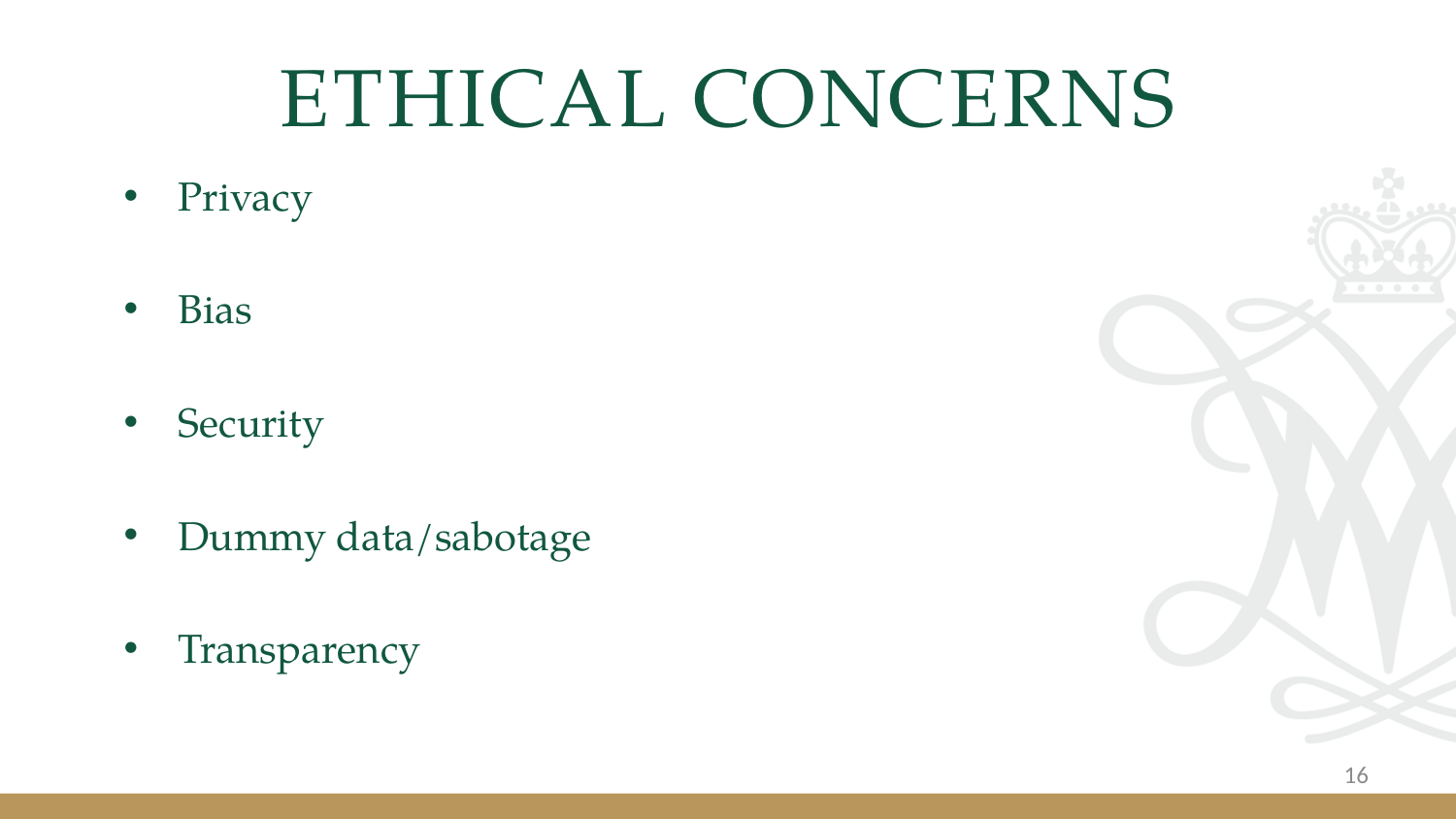

# Ethical concerns
Privacy

Bias

Security

Dummy data/sabotage

Transparency

16